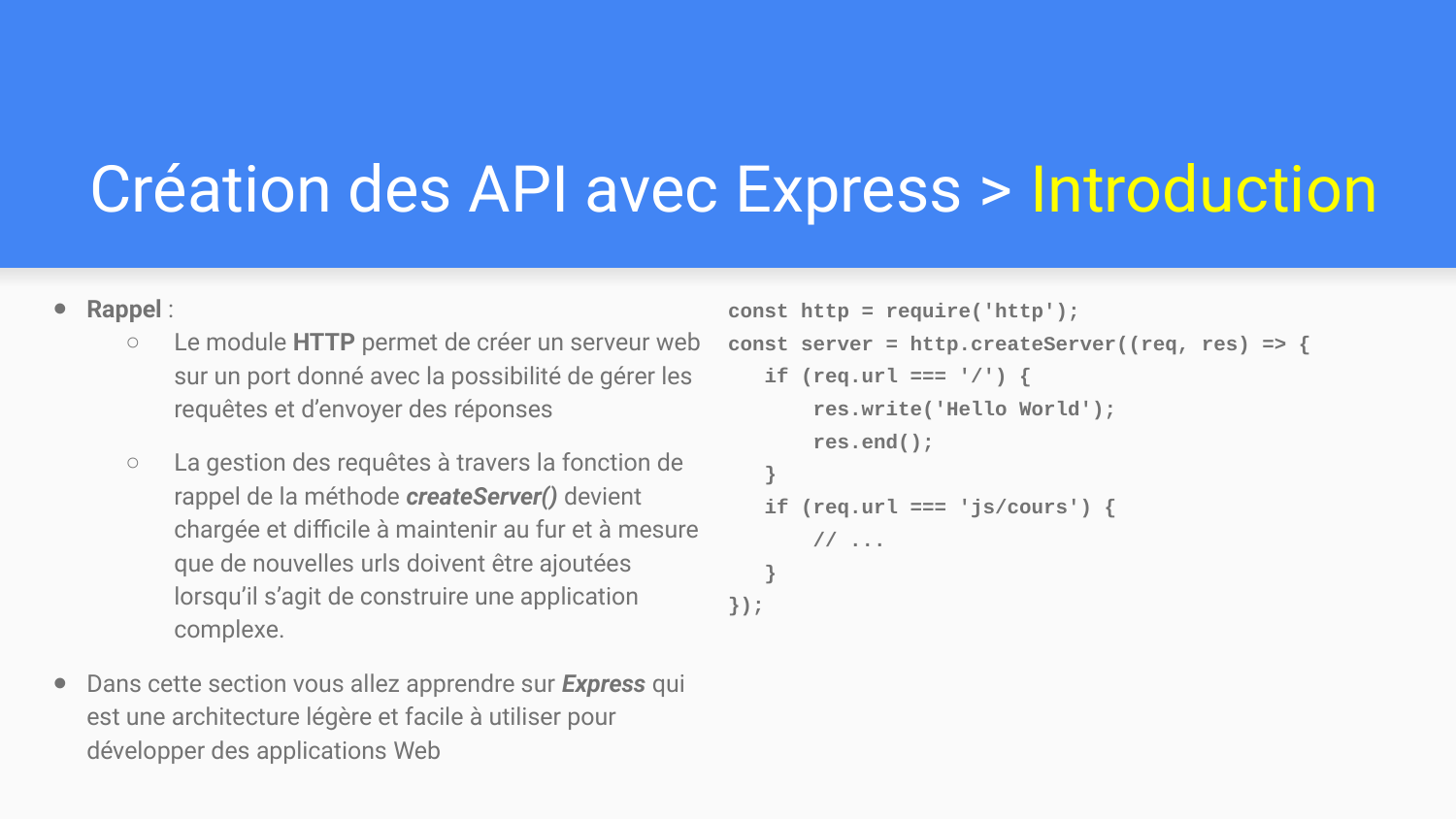

# Création des API avec Express > Introduction
const http = require('http');
const server = http.createServer((req, res) => {
   if (req.url === '/') {
       res.write('Hello World');
       res.end();
   }
   if (req.url === 'js/cours') {
       // ...
   }
});

Rappel :
Le module HTTP permet de créer un serveur web sur un port donné avec la possibilité de gérer les requêtes et d’envoyer des réponses
La gestion des requêtes à travers la fonction de rappel de la méthode createServer() devient chargée et difficile à maintenir au fur et à mesure que de nouvelles urls doivent être ajoutées lorsqu’il s’agit de construire une application complexe.
Dans cette section vous allez apprendre sur Express qui est une architecture légère et facile à utiliser pour développer des applications Web